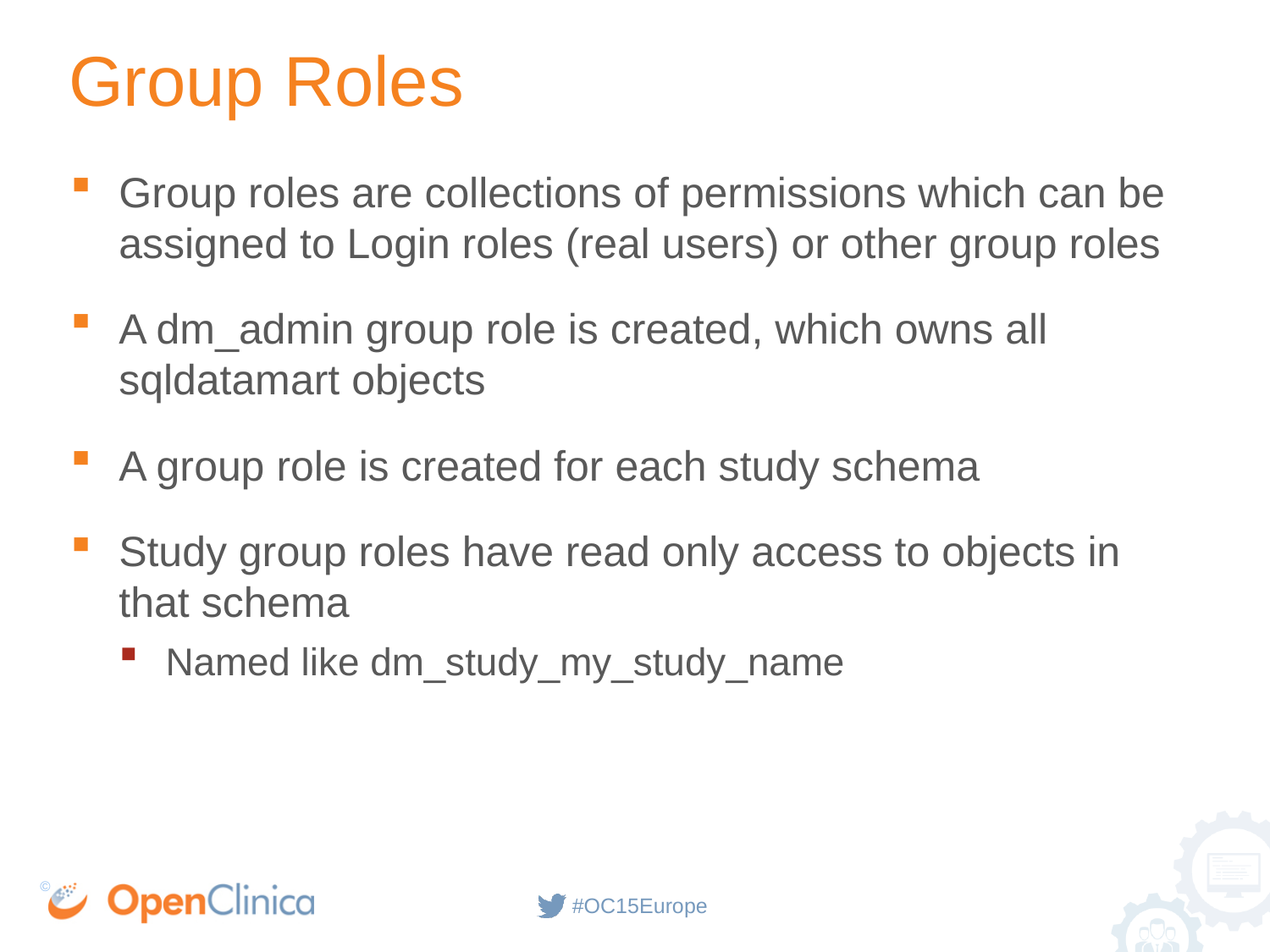

# Group Roles
Group roles are collections of permissions which can be assigned to Login roles (real users) or other group roles
A dm_admin group role is created, which owns all sqldatamart objects
A group role is created for each study schema
Study group roles have read only access to objects in that schema
Named like dm_study_my_study_name